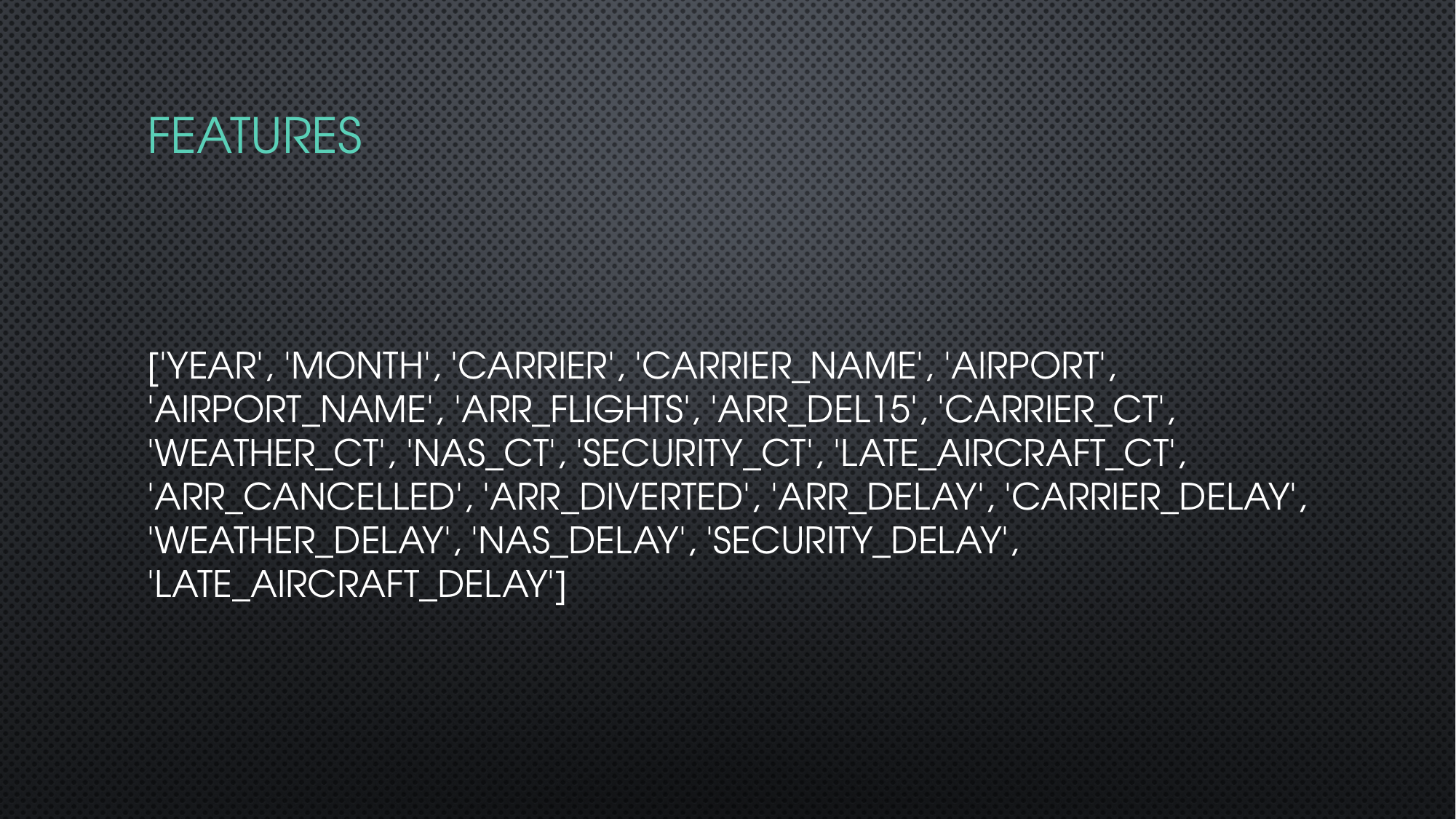

# features
['year', 'month', 'carrier', 'carrier_name', 'airport', 'airport_name', 'arr_flights', 'arr_del15', 'carrier_ct', 'weather_ct', 'nas_ct', 'security_ct', 'late_aircraft_ct', 'arr_cancelled', 'arr_diverted', 'arr_delay', 'carrier_delay', 'weather_delay', 'nas_delay', 'security_delay', 'late_aircraft_delay']